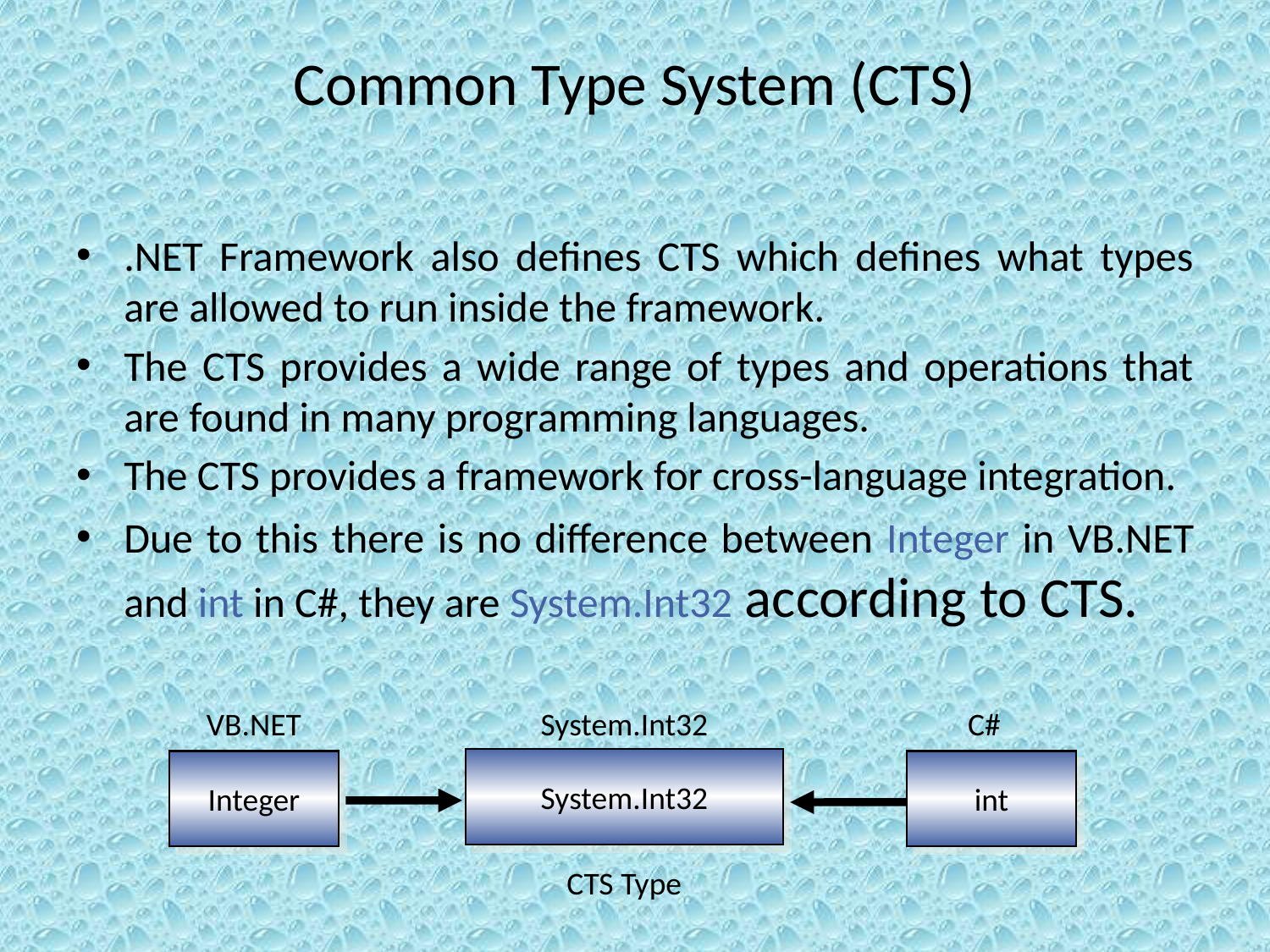

# Common Type System (CTS)
.NET Framework also defines CTS which defines what types are allowed to run inside the framework.
The CTS provides a wide range of types and operations that are found in many programming languages.
The CTS provides a framework for cross-language integration.
Due to this there is no difference between Integer in VB.NET and int in C#, they are System.Int32 according to CTS.

VB.NET
System.Int32
C#
System.Int32
Integer
int

CTS Type